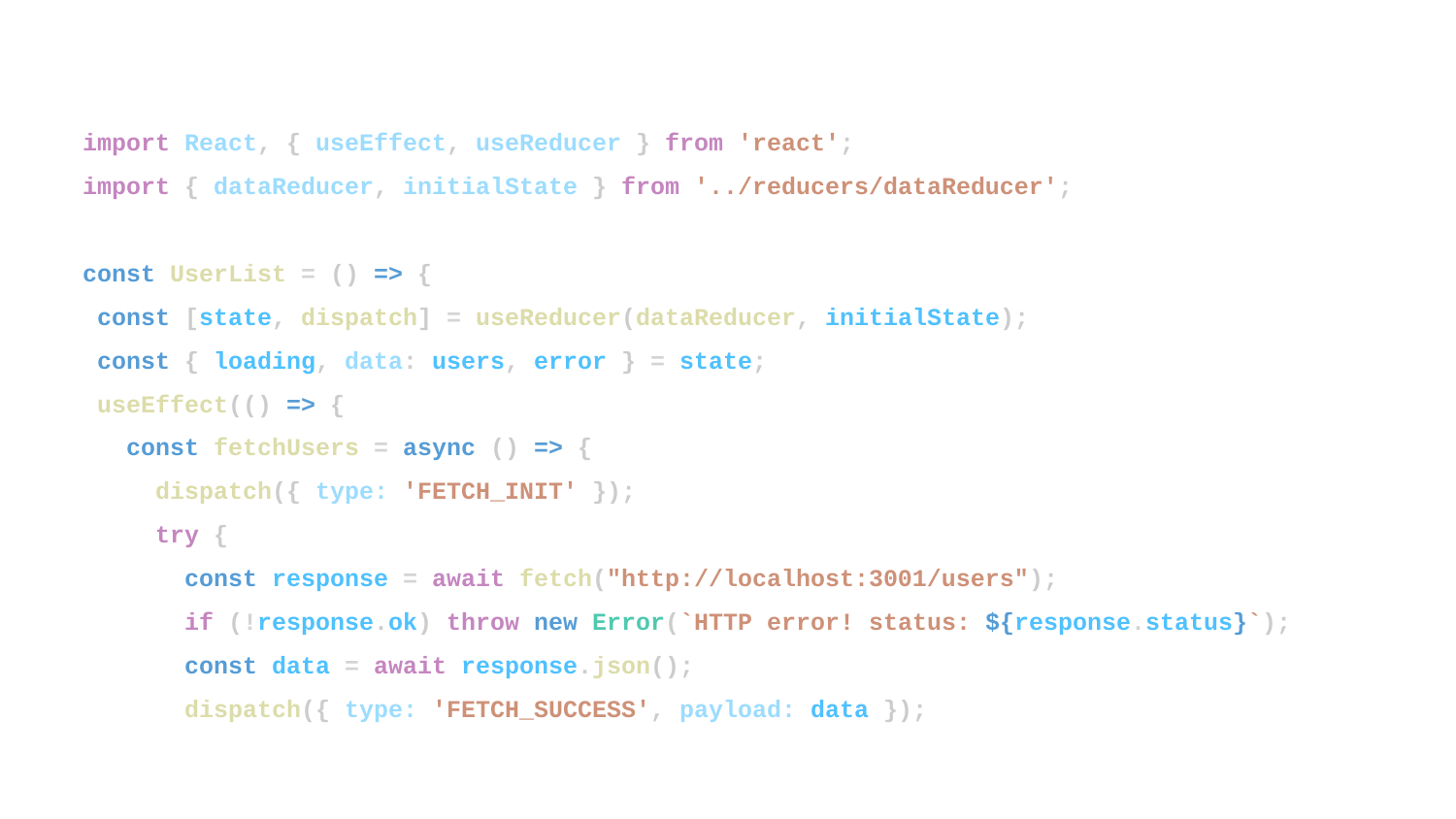

import React, { useEffect, useReducer } from 'react';
import { dataReducer, initialState } from '../reducers/dataReducer';

const UserList = () => {
 const [state, dispatch] = useReducer(dataReducer, initialState);
 const { loading, data: users, error } = state;
 useEffect(() => {
   const fetchUsers = async () => {
     dispatch({ type: 'FETCH_INIT' });
     try {
       const response = await fetch("http://localhost:3001/users");
       if (!response.ok) throw new Error(`HTTP error! status: ${response.status}`);
       const data = await response.json();
       dispatch({ type: 'FETCH_SUCCESS', payload: data });